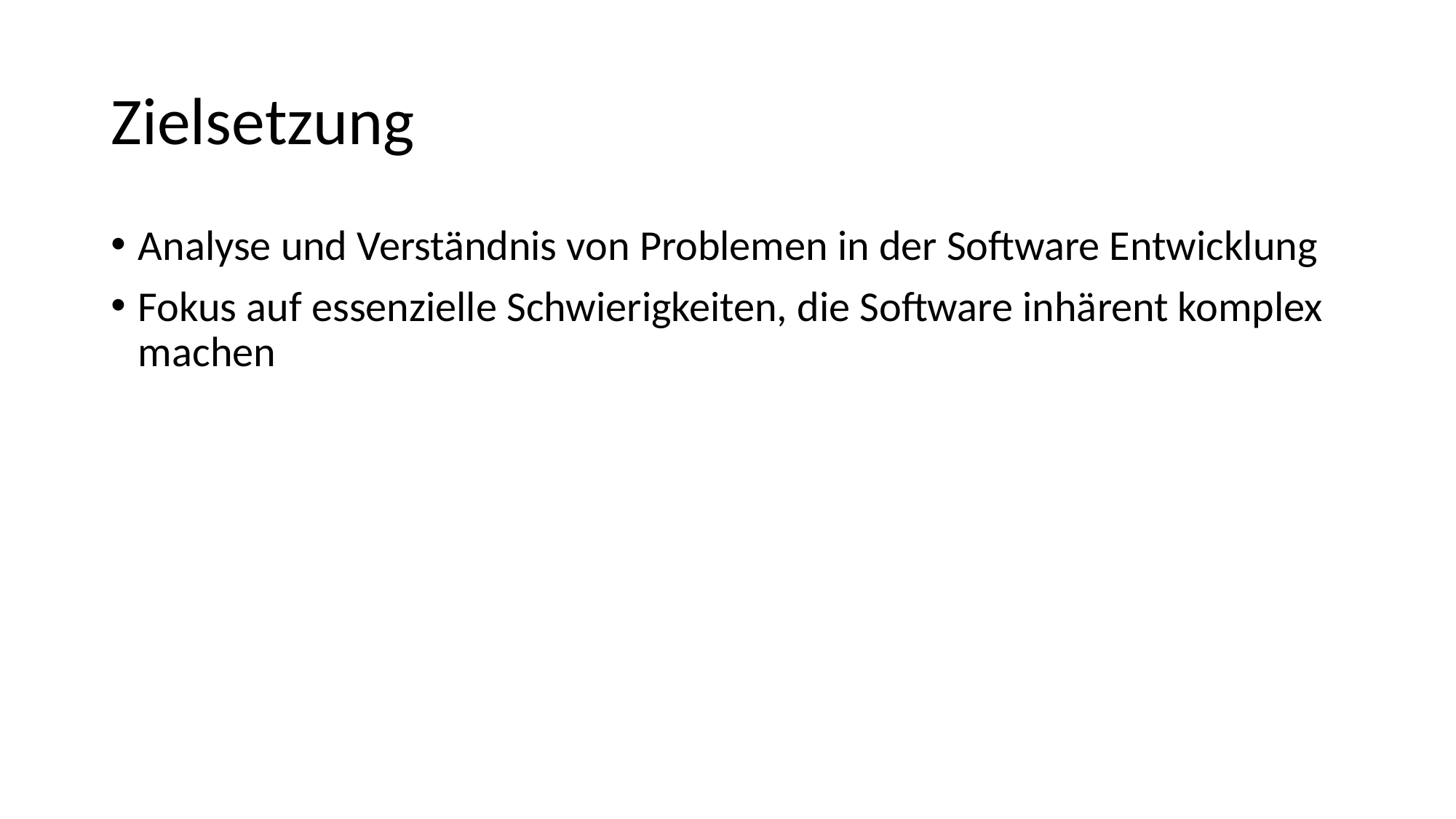

# Zielsetzung
Analyse und Verständnis von Problemen in der Software Entwicklung
Fokus auf essenzielle Schwierigkeiten, die Software inhärent komplex machen